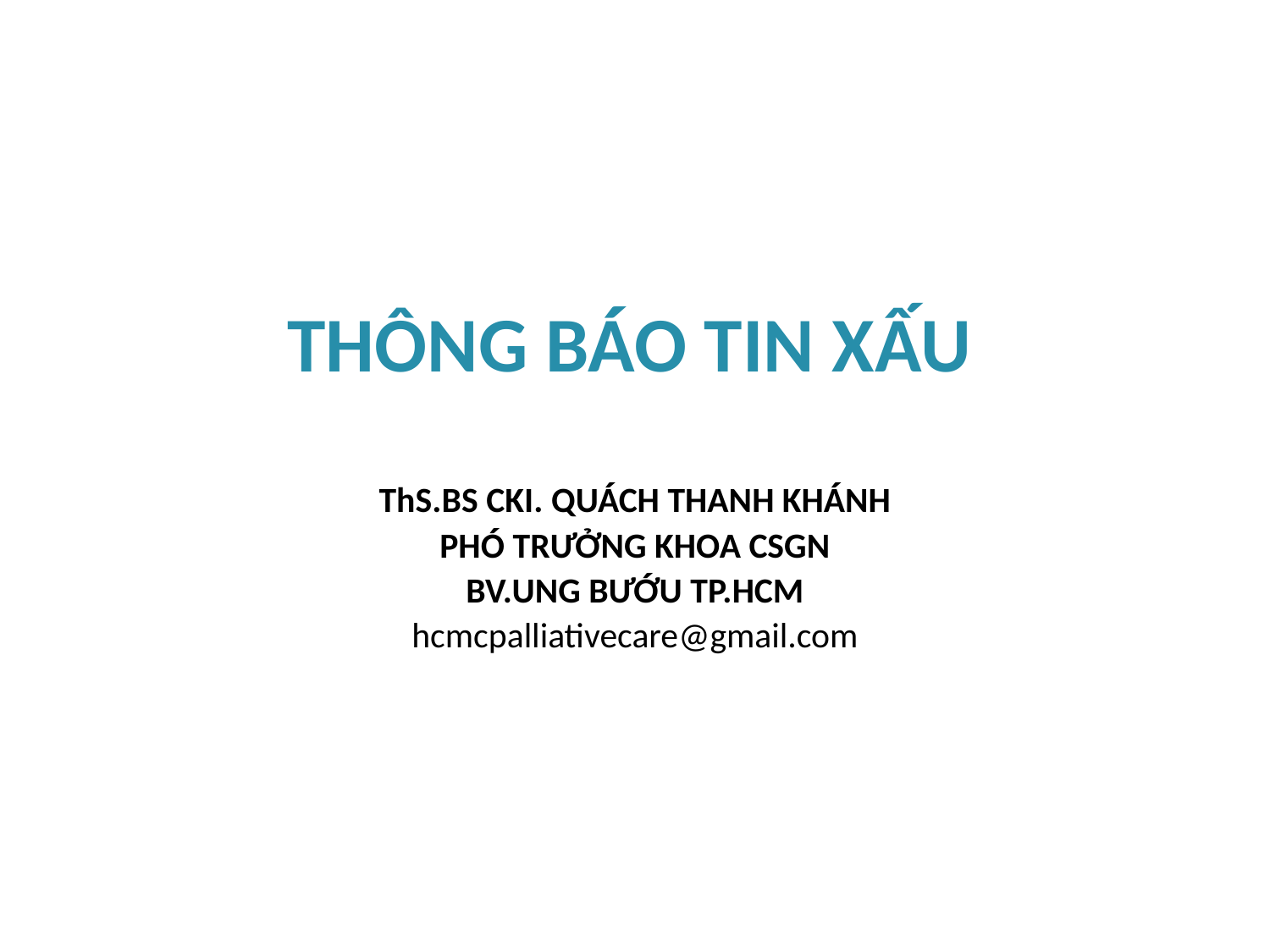

THÔNG BÁO TIN XẤU
ThS.BS CKI. QUÁCH THANH KHÁNH
PHÓ TRƯỞNG KHOA CSGN
BV.UNG BƯỚU TP.HCM
hcmcpalliativecare@gmail.com